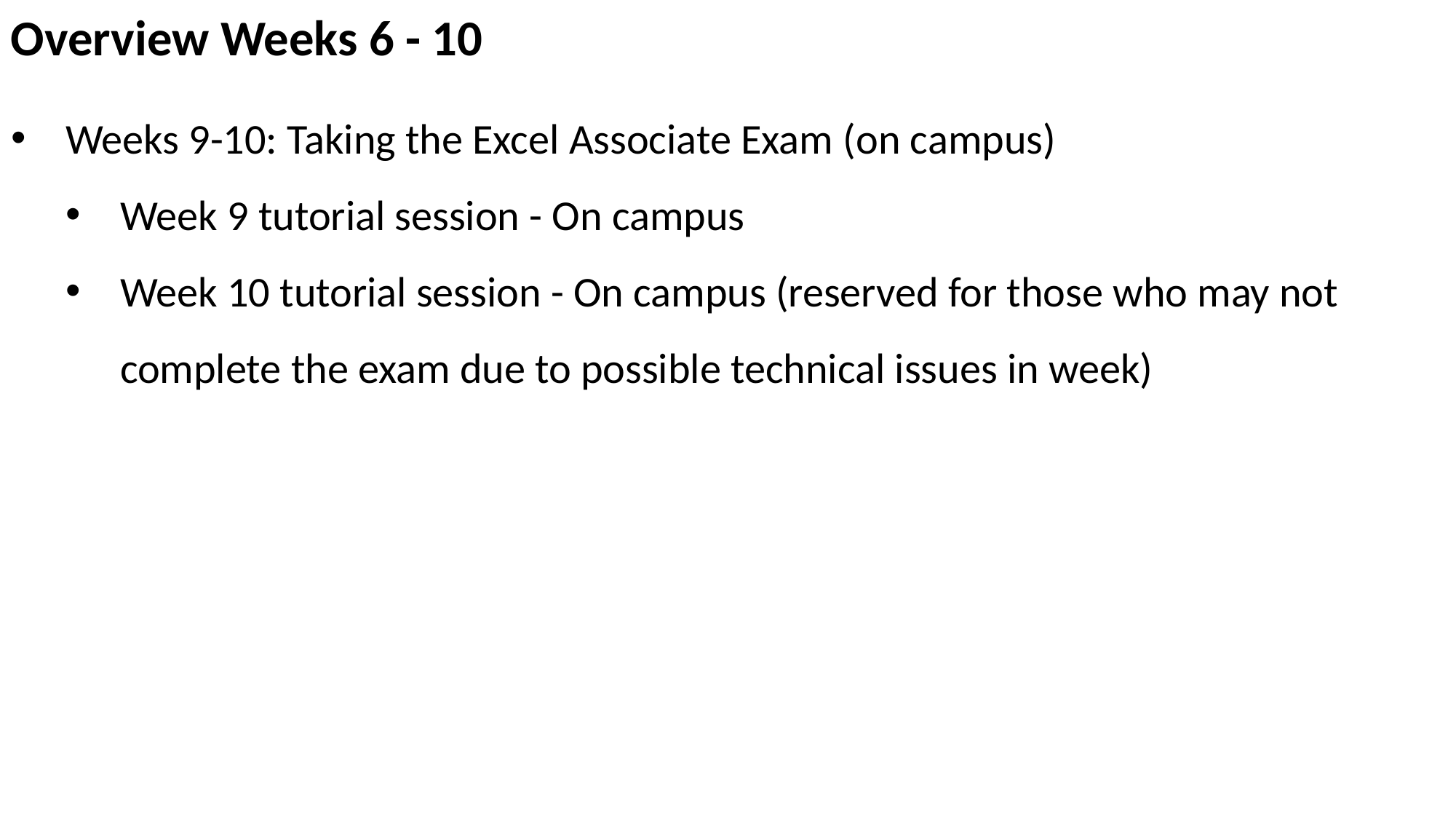

Overview Weeks 6 - 10
Weeks 9-10: Taking the Excel Associate Exam (on campus)
Week 9 tutorial session - On campus
Week 10 tutorial session - On campus (reserved for those who may not complete the exam due to possible technical issues in week)